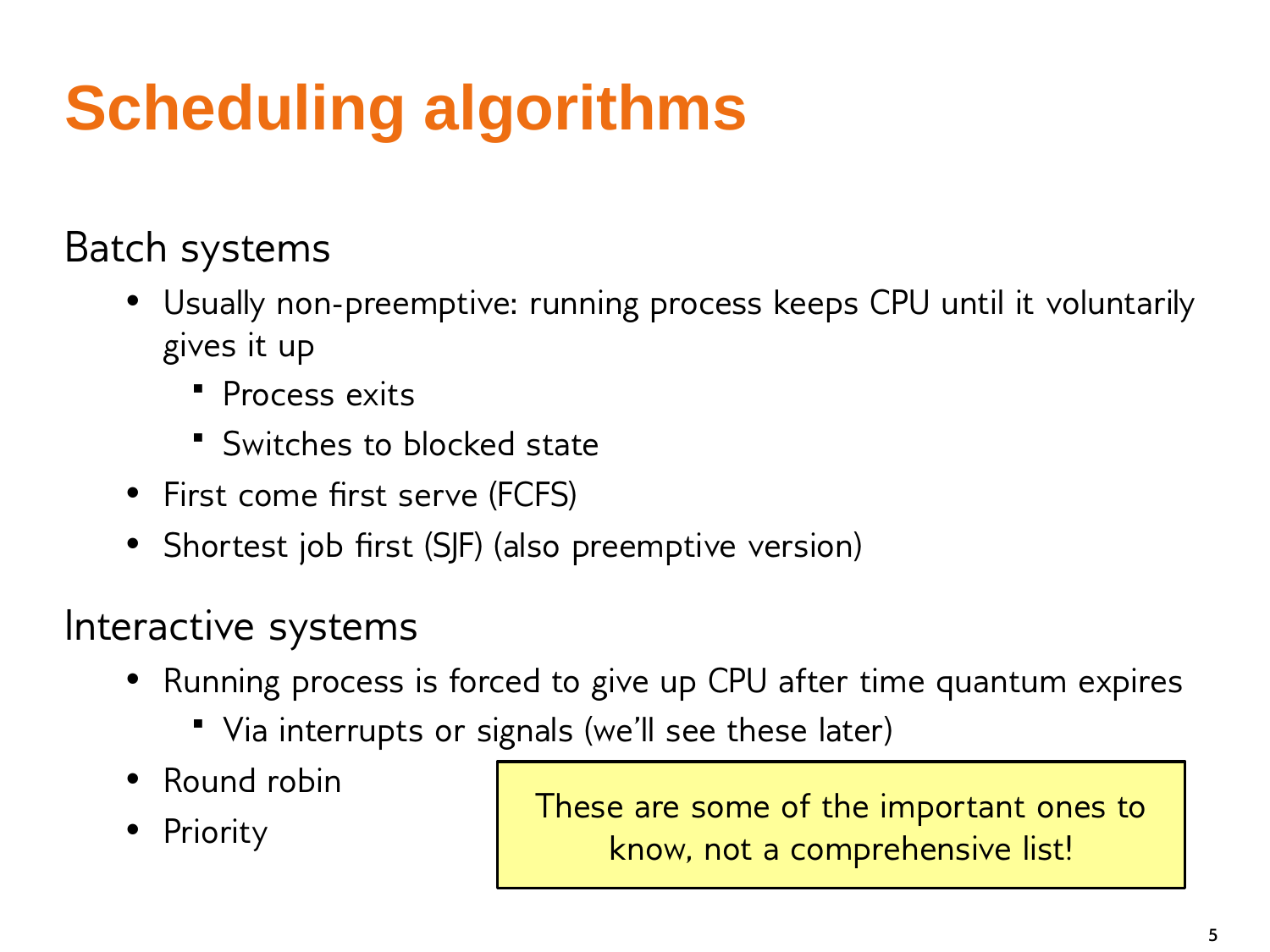

# Scheduling algorithms
Batch systems
Usually non-preemptive: running process keeps CPU until it voluntarily gives it up
Process exits
Switches to blocked state
First come first serve (FCFS)
Shortest job first (SJF) (also preemptive version)
Interactive systems
Running process is forced to give up CPU after time quantum expires
Via interrupts or signals (we’ll see these later)
Round robin
Priority
These are some of the important ones to know, not a comprehensive list!